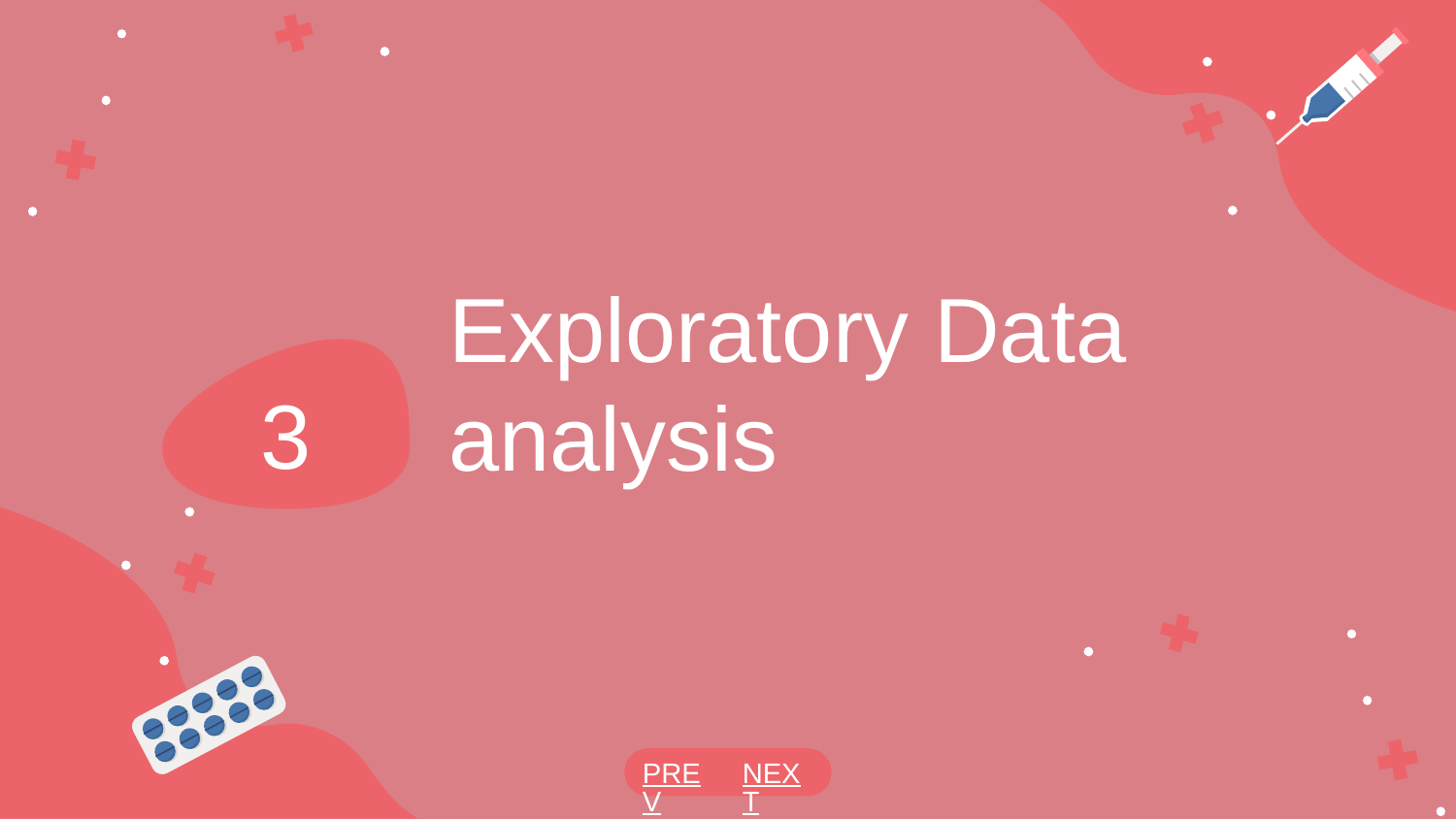

# Exploratory Data analysis

3

PREV
NEXT